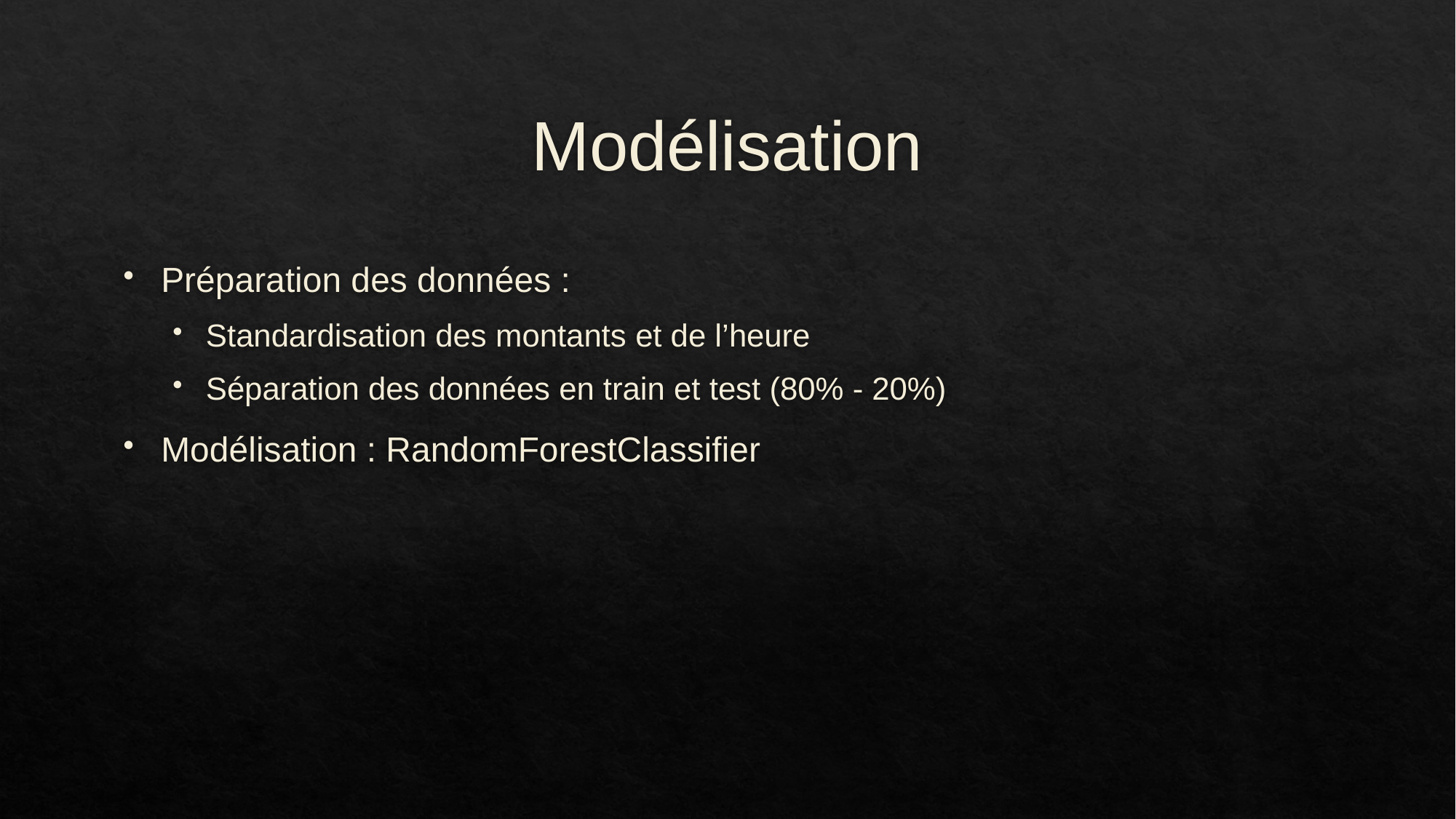

# Modélisation
Préparation des données :
Standardisation des montants et de l’heure
Séparation des données en train et test (80% - 20%)
Modélisation : RandomForestClassifier